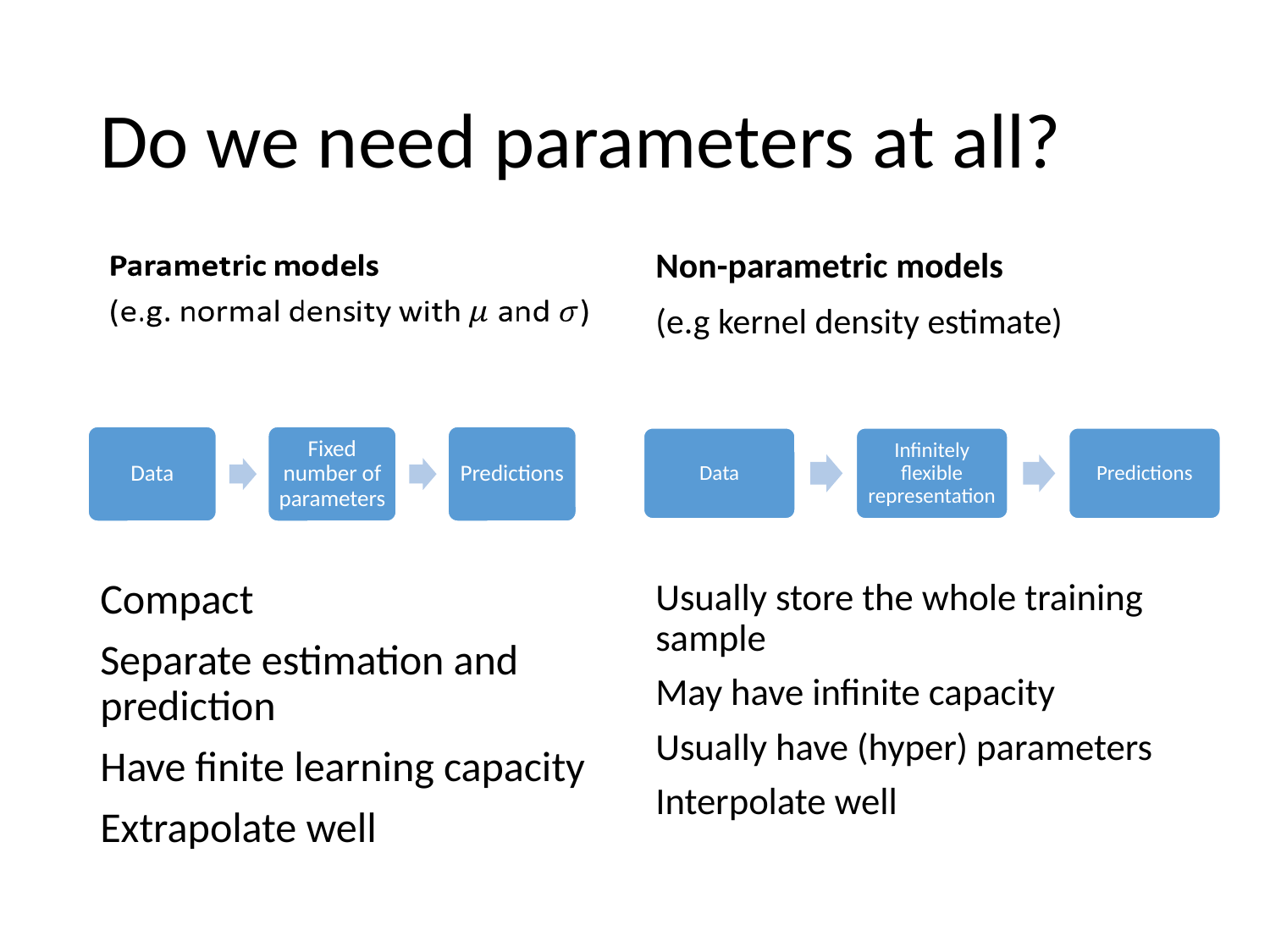

# Do we need parameters at all?

Non-parametric models
(e.g kernel density estimate)

Data
Fixed number of parameters
Predictions

Data
Infinitely flexible representation
Predictions

Compact
Separate estimation and prediction
Have finite learning capacity
Extrapolate well
Usually store the whole training sample
May have infinite capacity
Usually have (hyper) parameters
Interpolate well